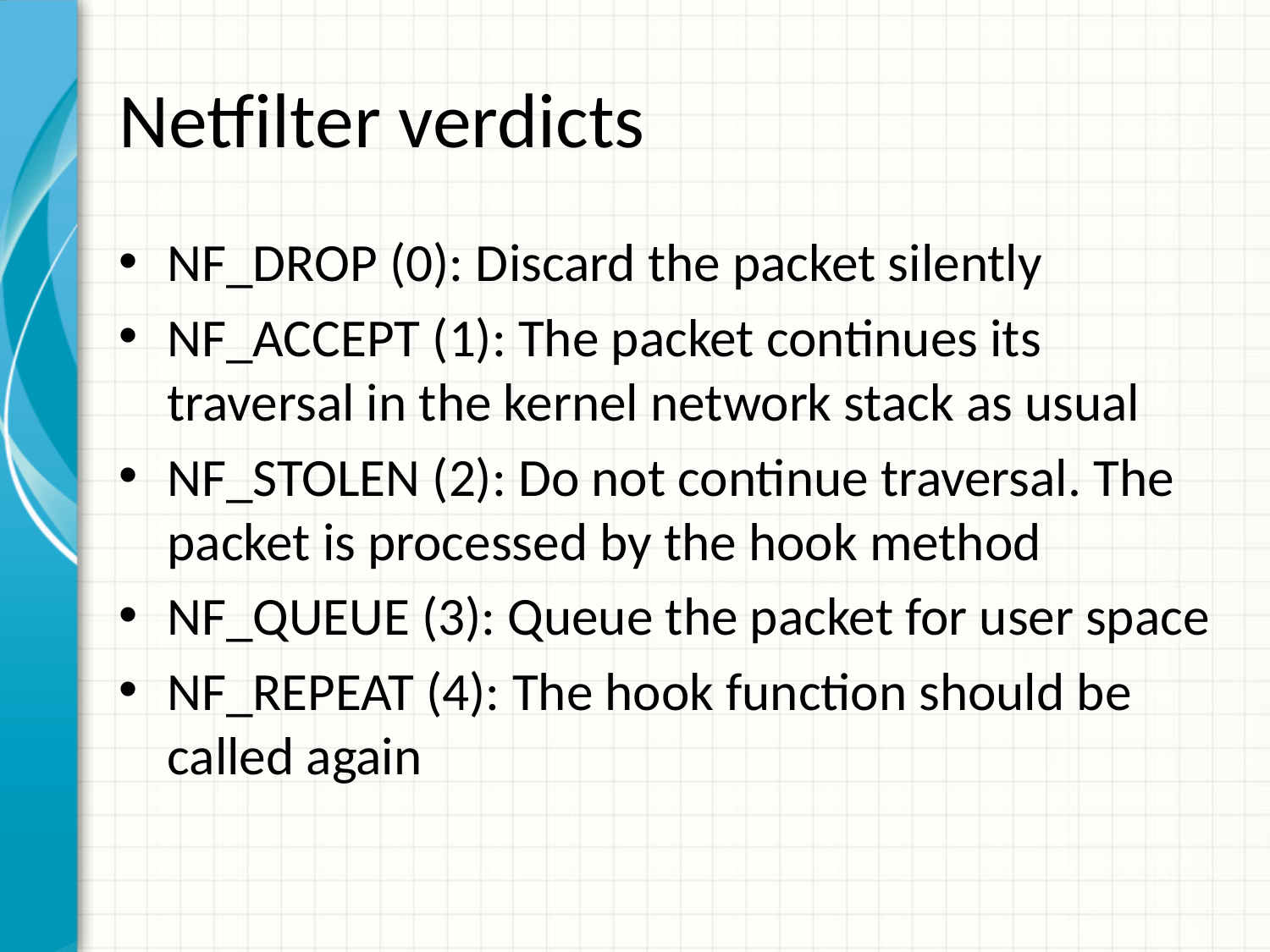

# Netfilter verdicts
NF_DROP (0): Discard the packet silently
NF_ACCEPT (1): The packet continues its traversal in the kernel network stack as usual
NF_STOLEN (2): Do not continue traversal. The packet is processed by the hook method
NF_QUEUE (3): Queue the packet for user space
NF_REPEAT (4): The hook function should be called again